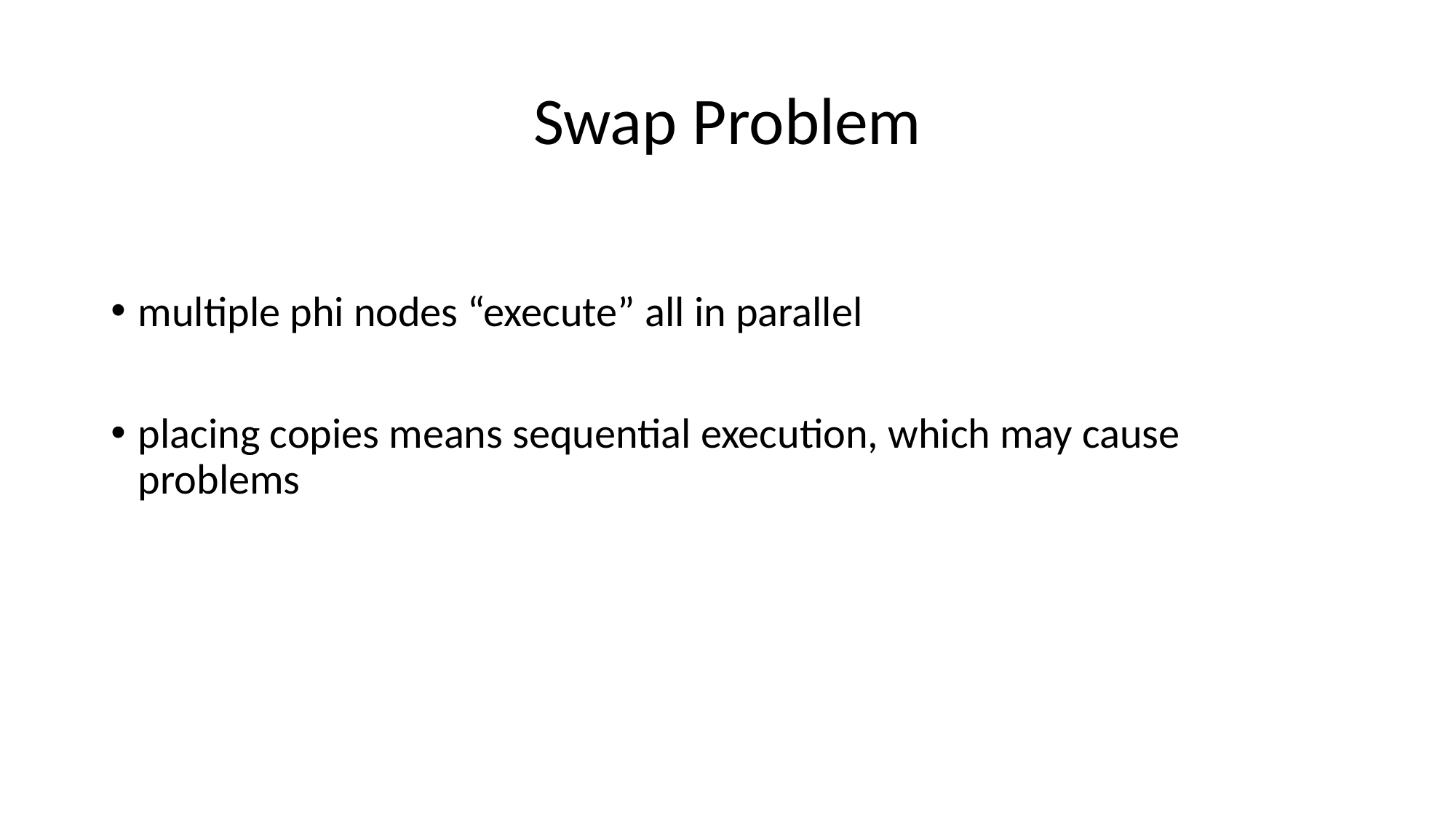

# Swap Problem

multiple phi nodes “execute” all in parallel

placing copies means sequential execution, which may cause problems